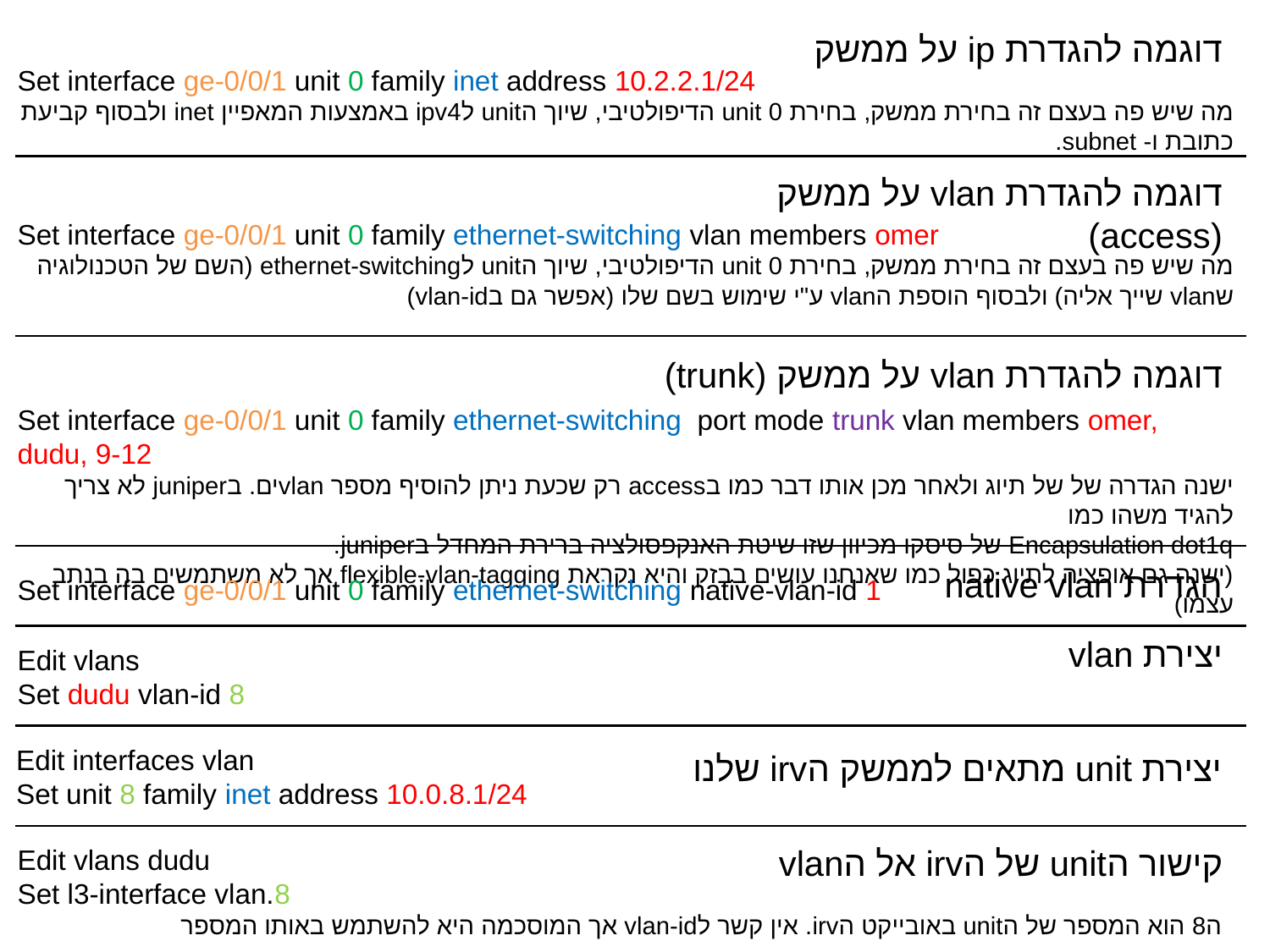

דוגמה להגדרת ip על ממשק
Set interface ge-0/0/1 unit 0 family inet address 10.2.2.1/24
מה שיש פה בעצם זה בחירת ממשק, בחירת unit 0 הדיפולטיבי, שיוך הunit לipv4 באמצעות המאפיין inet ולבסוף קביעת כתובת ו- subnet.
דוגמה להגדרת vlan על ממשק (access)
Set interface ge-0/0/1 unit 0 family ethernet-switching vlan members omer
מה שיש פה בעצם זה בחירת ממשק, בחירת unit 0 הדיפולטיבי, שיוך הunit לethernet-switching (השם של הטכנולוגיה שvlan שייך אליה) ולבסוף הוספת הvlan ע"י שימוש בשם שלו (אפשר גם בvlan-id)
דוגמה להגדרת vlan על ממשק (trunk)
Set interface ge-0/0/1 unit 0 family ethernet-switching  port mode trunk vlan members omer, dudu, 9-12
ישנה הגדרה של של תיוג ולאחר מכן אותו דבר כמו בaccess רק שכעת ניתן להוסיף מספר vlanים. בjuniper לא צריך להגיד משהו כמו
Encapsulation dot1q של סיסקו מכיוון שזו שיטת האנקפסולציה ברירת המחדל בjuniper.
(ישנה גם אופציה לתיוג כפול כמו שאנחנו עושים בבזק והיא נקראת flexible-vlan-tagging אך לא משתמשים בה בנתב עצמו)
הגדרת native vlan
Set interface ge-0/0/1 unit 0 family ethernet-switching native-vlan-id 1
יצירת vlan
Edit vlans
Set dudu vlan-id 8
Edit interfaces vlan
Set unit 8 family inet address 10.0.8.1/24
יצירת unit מתאים לממשק הirv שלנו
קישור הunit של הirv אל הvlan
Edit vlans dudu
Set l3-interface vlan.8
ה8 הוא המספר של הunit באובייקט הirv. אין קשר לvlan-id אך המוסכמה היא להשתמש באותו המספר